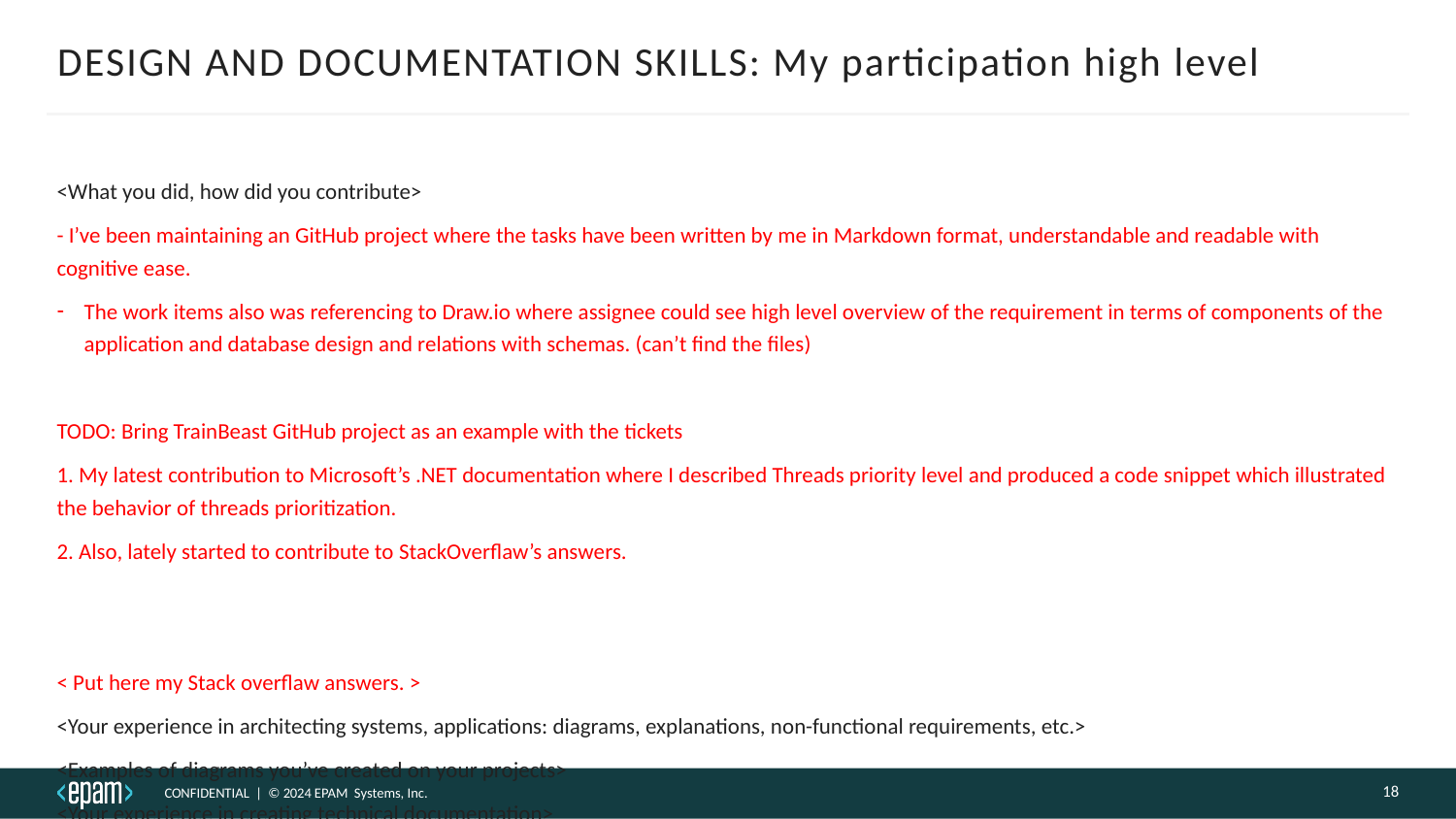

# DESIGN AND DOCUMENTATION SKILLS: My participation high level
<What you did, how did you contribute>
- I’ve been maintaining an GitHub project where the tasks have been written by me in Markdown format, understandable and readable with cognitive ease.
The work items also was referencing to Draw.io where assignee could see high level overview of the requirement in terms of components of the application and database design and relations with schemas. (can’t find the files)

TODO: Bring TrainBeast GitHub project as an example with the tickets
1. My latest contribution to Microsoft’s .NET documentation where I described Threads priority level and produced a code snippet which illustrated the behavior of threads prioritization.
2. Also, lately started to contribute to StackOverflaw’s answers.

< Put here my Stack overflaw answers. >
<Your experience in architecting systems, applications: diagrams, explanations, non-functional requirements, etc.>
<Examples of diagrams you’ve created on your projects>
<Your experience in creating technical documentation>
1.
18